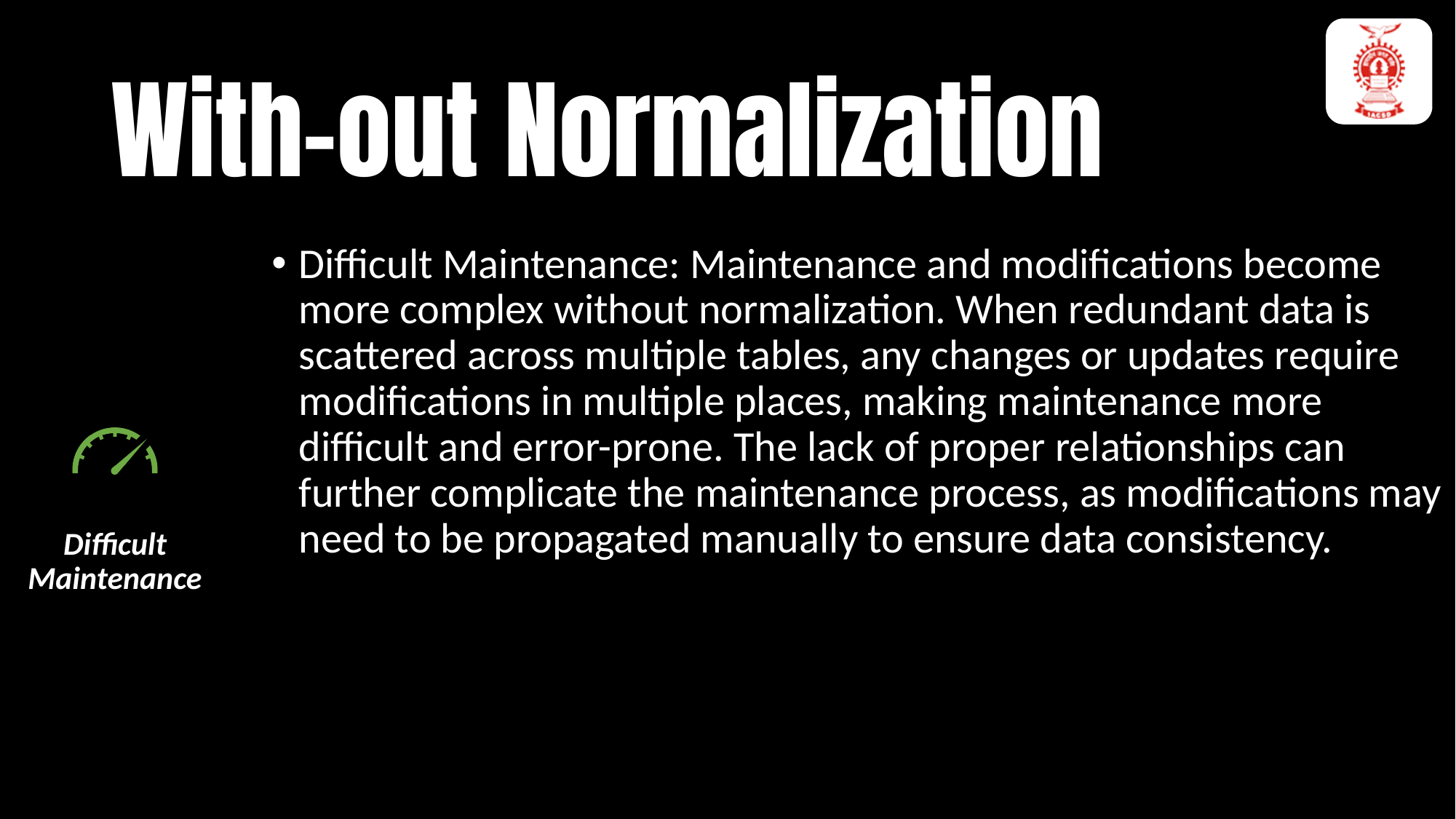

# With-out Normalization
Difficult Maintenance: Maintenance and modifications become more complex without normalization. When redundant data is scattered across multiple tables, any changes or updates require modifications in multiple places, making maintenance more difficult and error-prone. The lack of proper relationships can further complicate the maintenance process, as modifications may need to be propagated manually to ensure data consistency.
Limited Scalability: Databases without normalization face challenges when it comes to scalability. As the database grows in size or new data needs arise, the lack of a structured and normalized design can make it challenging to incorporate changes without disrupting the existing system. Scalability becomes limited, and the database may become less flexible and more difficult to manage.
Data Redundancy
Inconsistency and Anomalies
Update Anomalies
Poor Performance
Difficult Maintenance
Limited Scalability